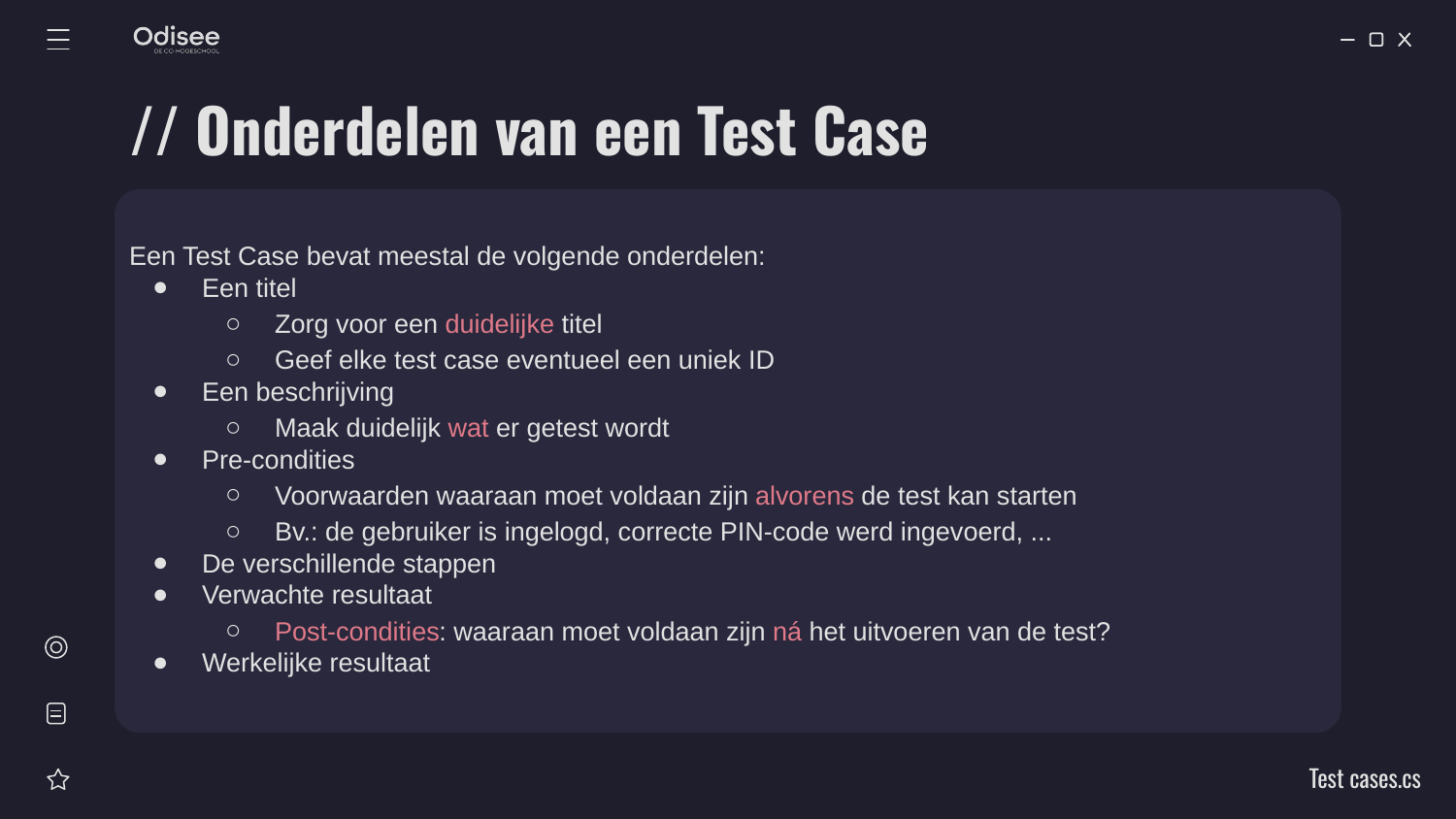

# // Onderdelen van een Test Case
Een Test Case bevat meestal de volgende onderdelen:
Een titel
Zorg voor een duidelijke titel
Geef elke test case eventueel een uniek ID
Een beschrijving
Maak duidelijk wat er getest wordt
Pre-condities
Voorwaarden waaraan moet voldaan zijn alvorens de test kan starten
Bv.: de gebruiker is ingelogd, correcte PIN-code werd ingevoerd, ...
De verschillende stappen
Verwachte resultaat
Post-condities: waaraan moet voldaan zijn ná het uitvoeren van de test?
Werkelijke resultaat
Test cases.cs